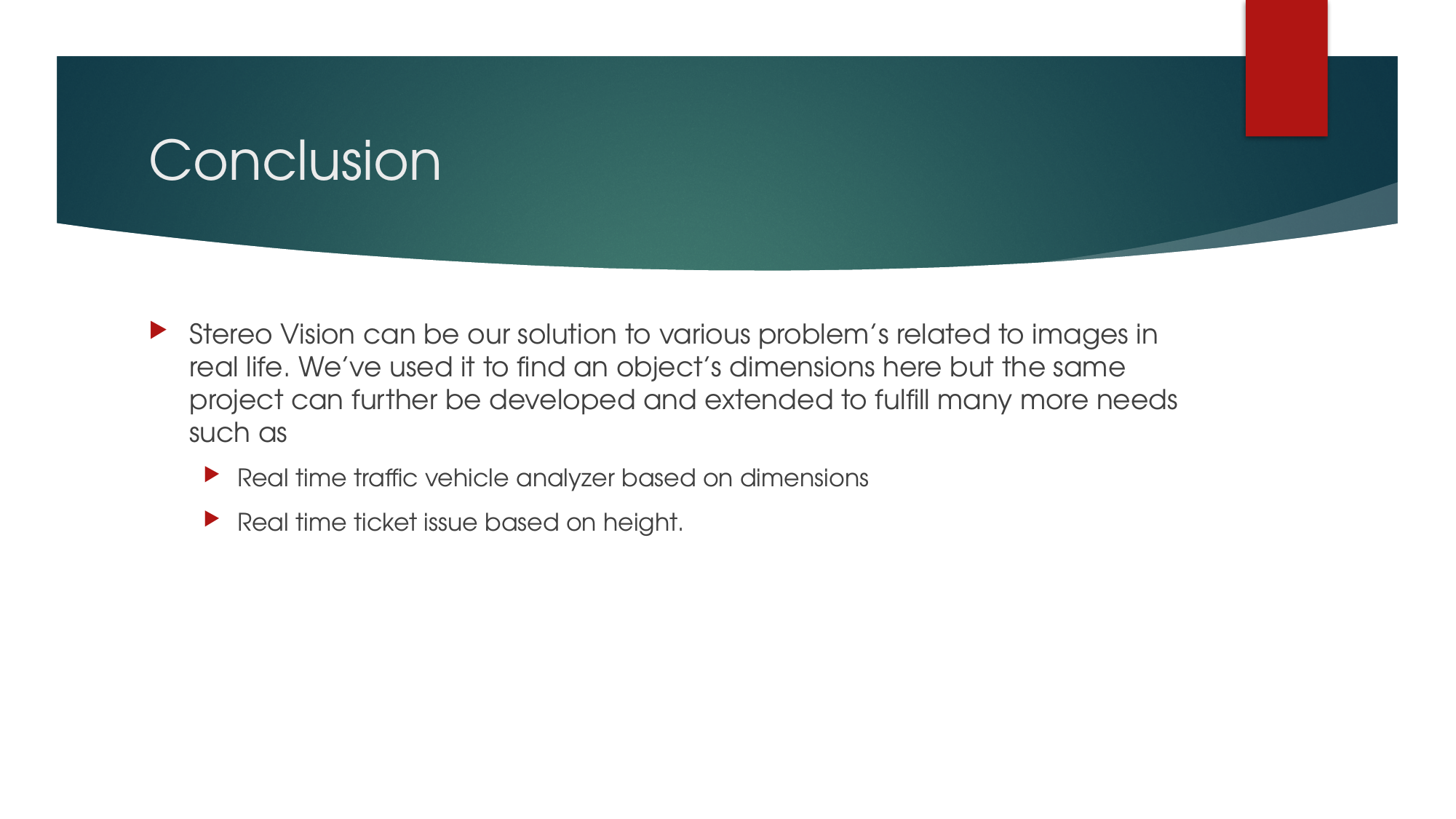

# Conclusion
Stereo Vision can be our solution to various problem’s related to images in real life. We’ve used it to find an object’s dimensions here but the same project can further be developed and extended to fulfill many more needs such as
Real time traffic vehicle analyzer based on dimensions
Real time ticket issue based on height.